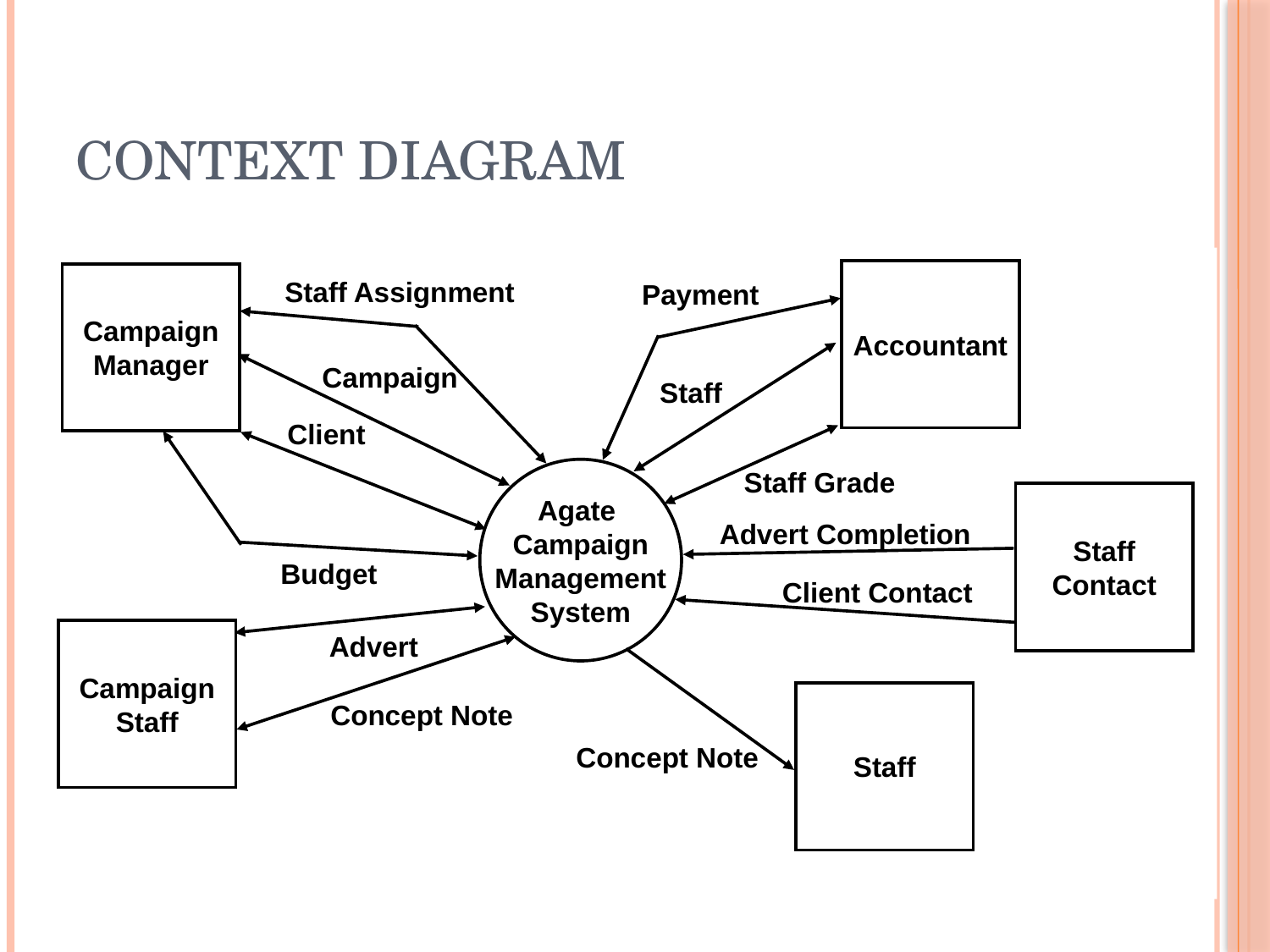

# Context Diagram

Accountant
Campaign
Manager
Staff Assignment
Payment

Campaign

Staff
Client

Staff Grade
Agate
Campaign
Management
System
Staff
Contact
Advert Completion

Budget
Client Contact

Campaign
Staff
Advert

Staff
Concept Note
Concept Note